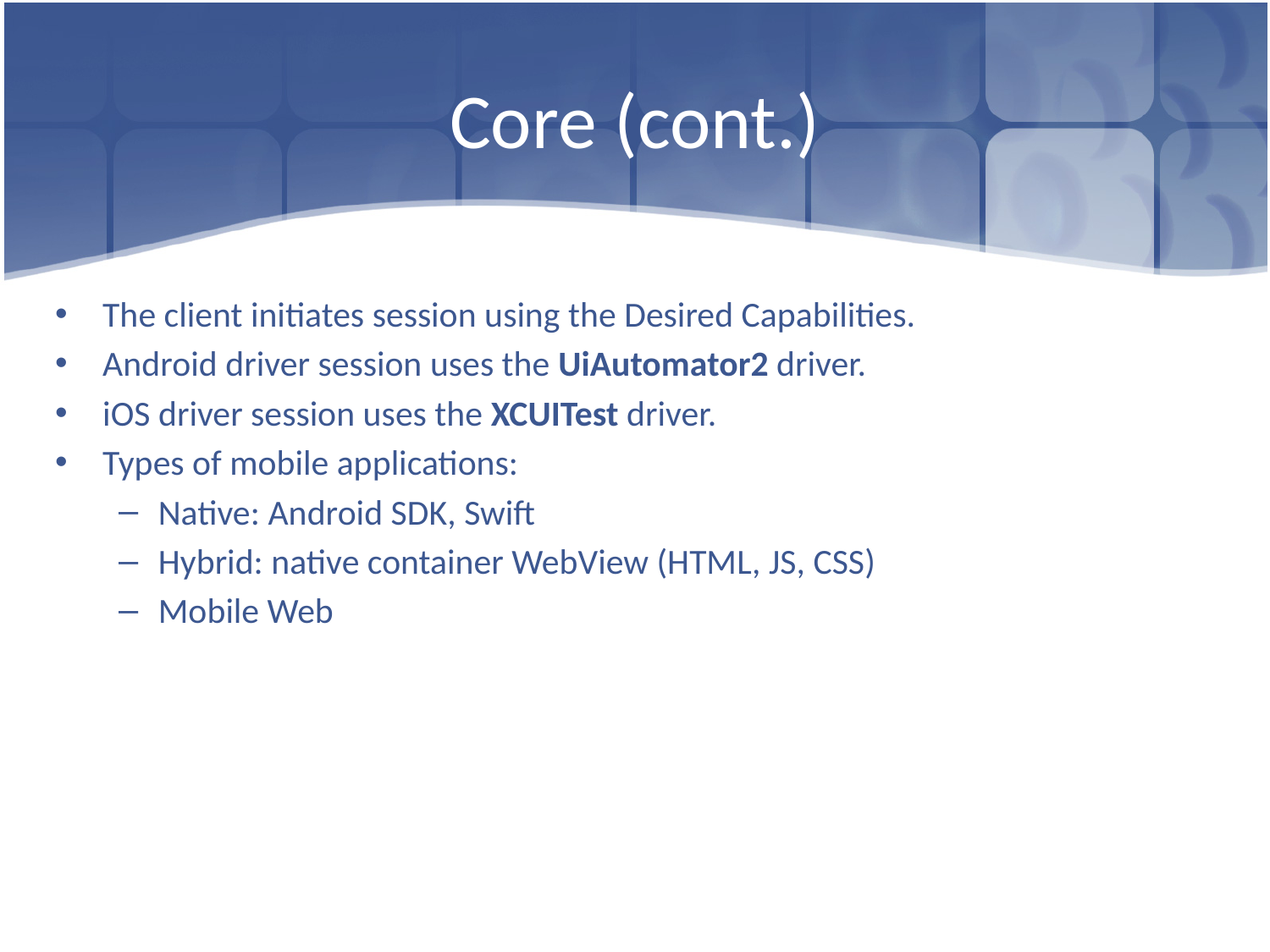

# Core (cont.)
The client initiates session using the Desired Capabilities.
Android driver session uses the UiAutomator2 driver.
iOS driver session uses the XCUITest driver.
Types of mobile applications:
Native: Android SDK, Swift
Hybrid: native container WebView (HTML, JS, CSS)
Mobile Web